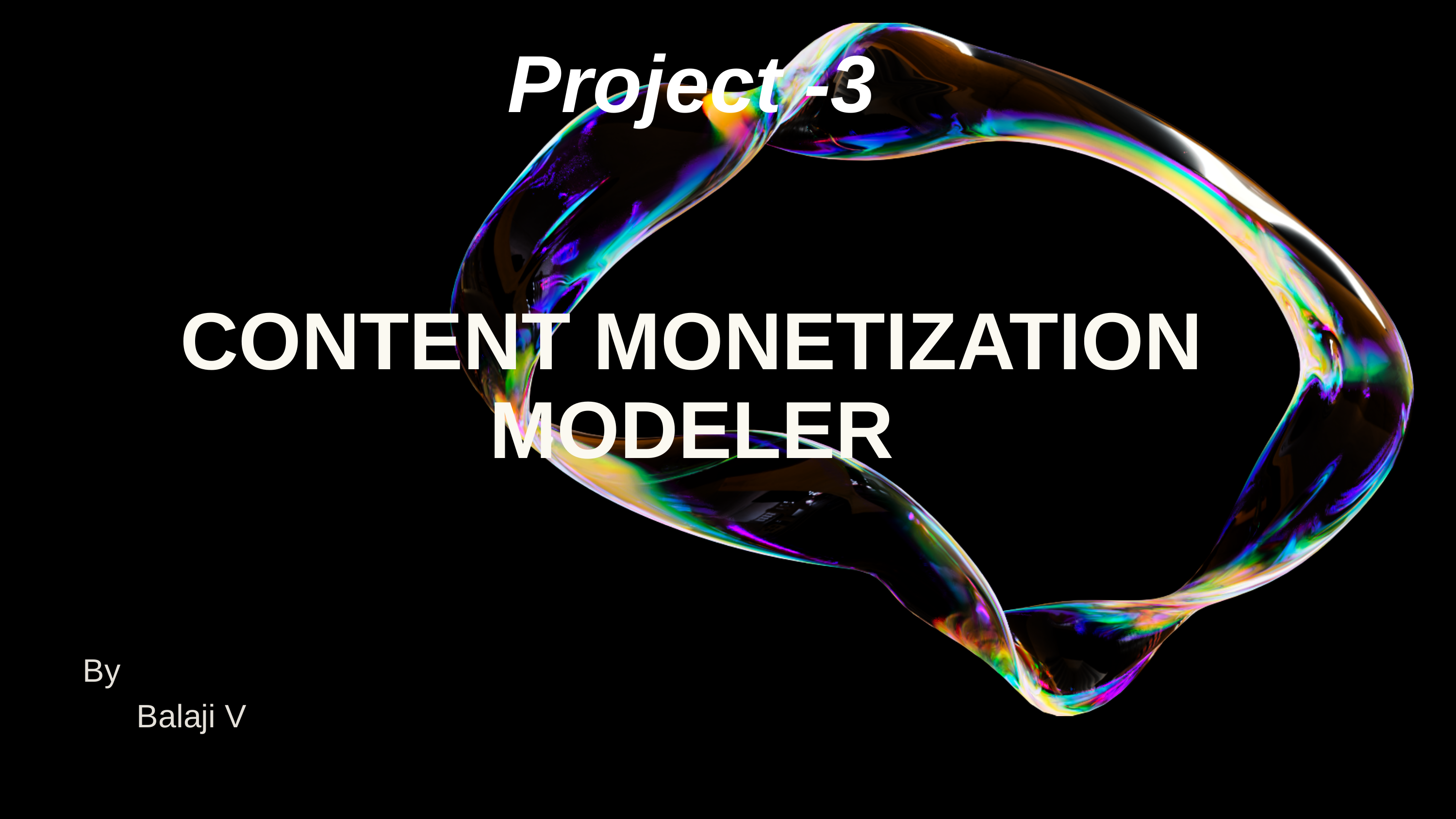

Project -3

CONTENT MONETIZATION MODELER
 By
       Balaji V